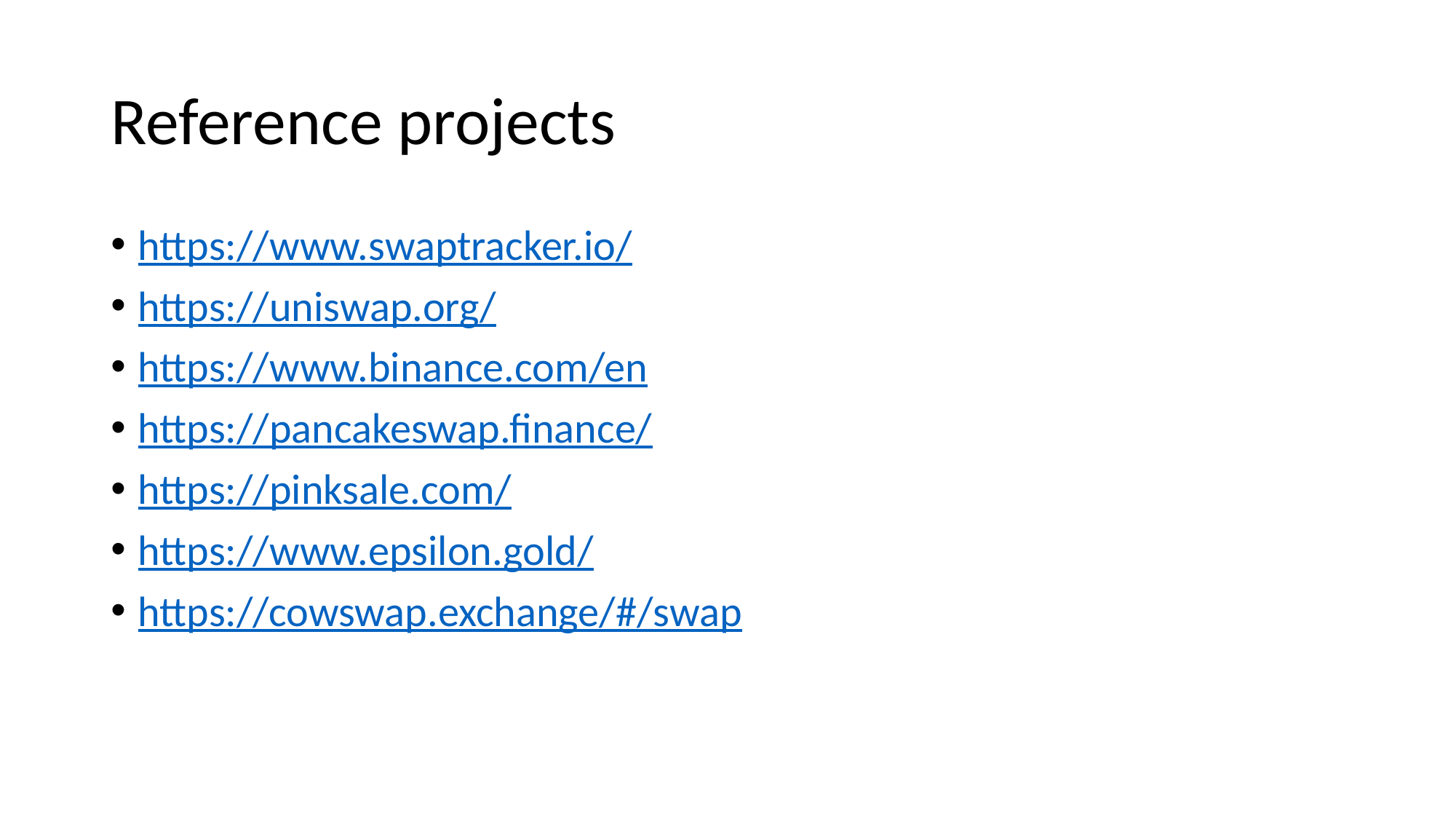

# Reference projects
https://www.swaptracker.io/
https://uniswap.org/
https://www.binance.com/en
https://pancakeswap.finance/
https://pinksale.com/
https://www.epsilon.gold/
https://cowswap.exchange/#/swap